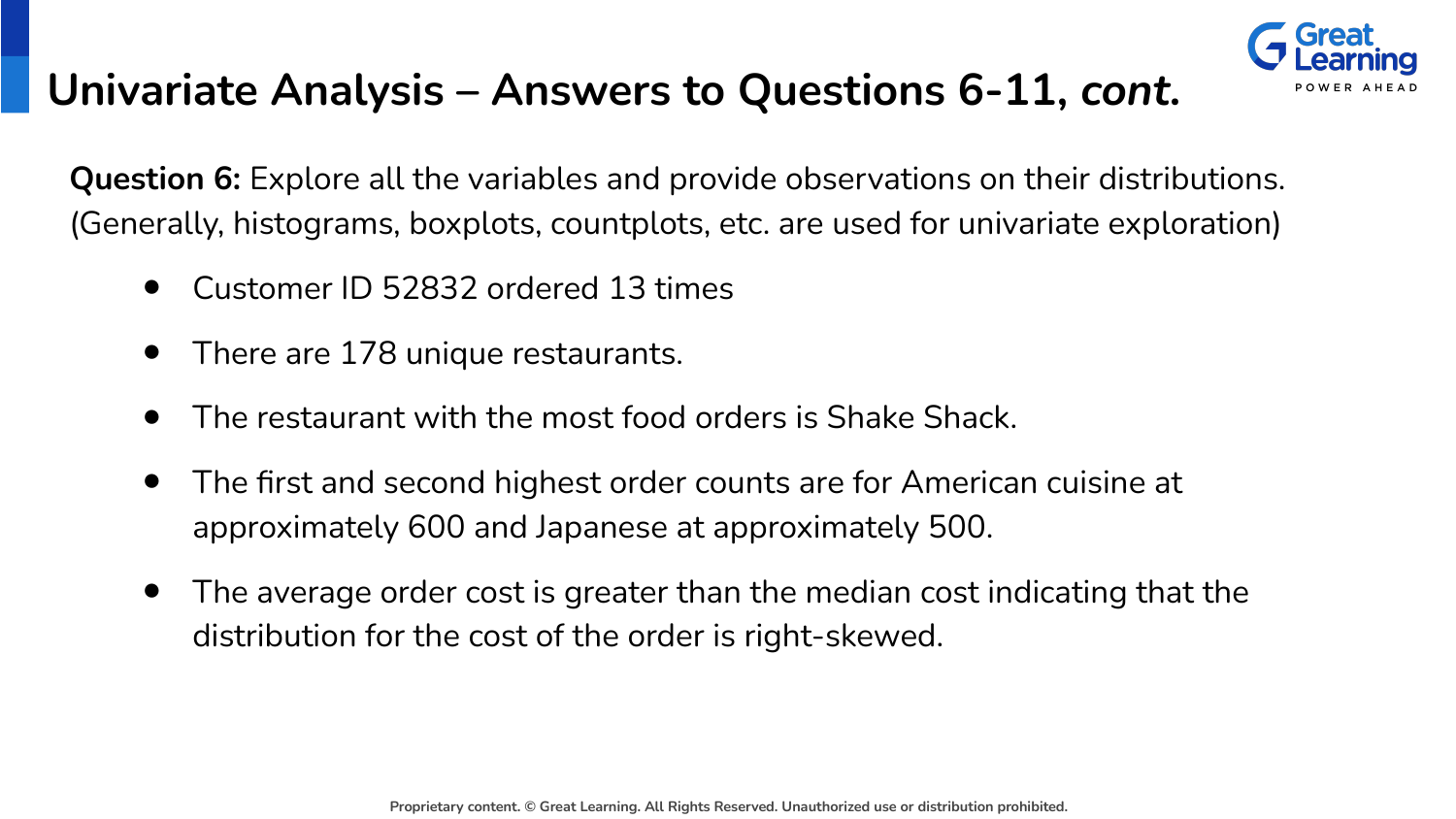

# Univariate Analysis – Answers to Questions 6-11, cont.
Question 6: Explore all the variables and provide observations on their distributions. (Generally, histograms, boxplots, countplots, etc. are used for univariate exploration)
Customer ID 52832 ordered 13 times
There are 178 unique restaurants.
The restaurant with the most food orders is Shake Shack.
The first and second highest order counts are for American cuisine at approximately 600 and Japanese at approximately 500.
The average order cost is greater than the median cost indicating that the distribution for the cost of the order is right-skewed.